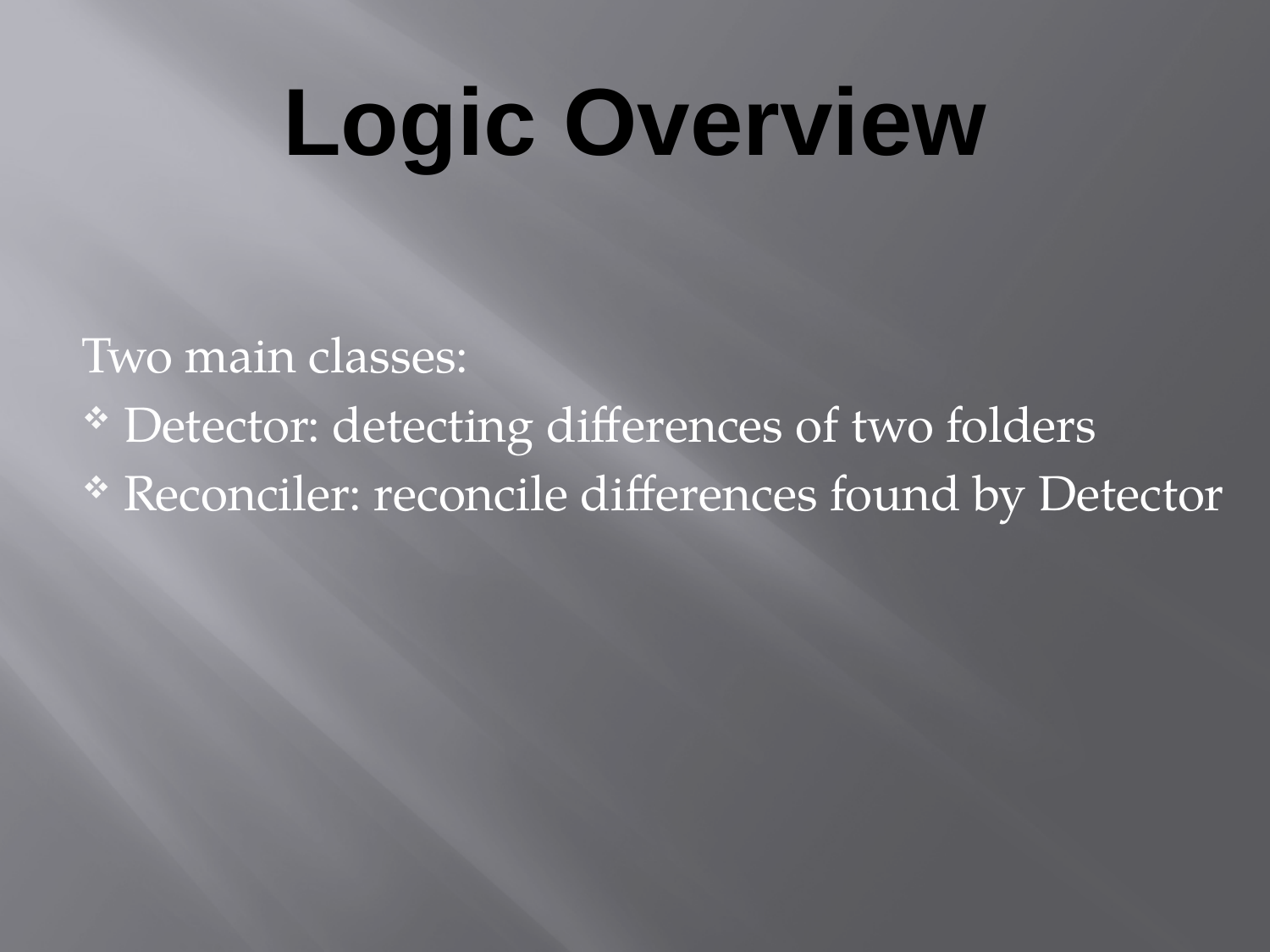

# Logic Overview
Two main classes:
 Detector: detecting differences of two folders
 Reconciler: reconcile differences found by Detector